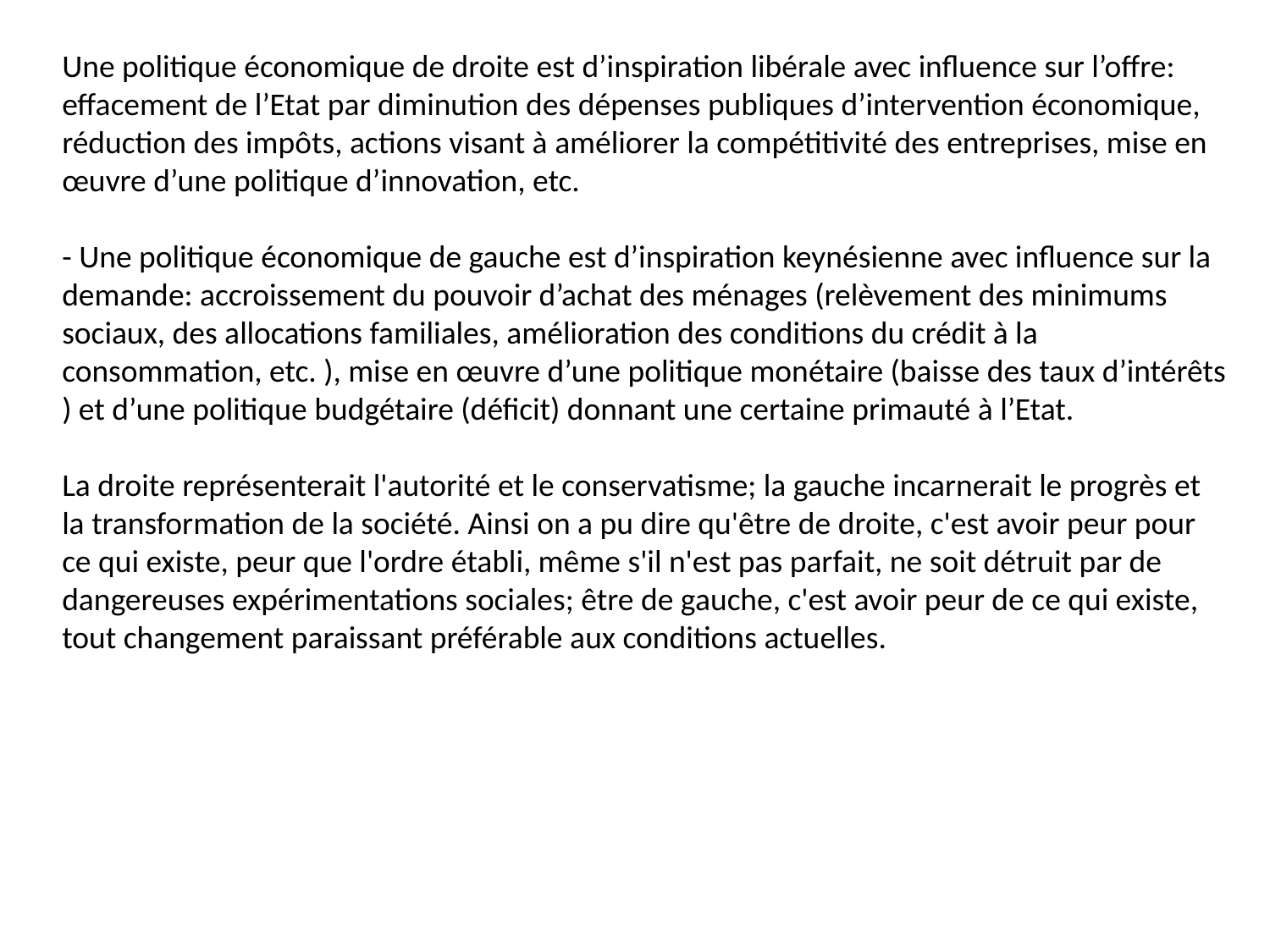

Une politique économique de droite est d’inspiration libérale avec influence sur l’offre: effacement de l’Etat par diminution des dépenses publiques d’intervention économique, réduction des impôts, actions visant à améliorer la compétitivité des entreprises, mise en œuvre d’une politique d’innovation, etc.
- Une politique économique de gauche est d’inspiration keynésienne avec influence sur la demande: accroissement du pouvoir d’achat des ménages (relèvement des minimums sociaux, des allocations familiales, amélioration des conditions du crédit à la consommation, etc. ), mise en œuvre d’une politique monétaire (baisse des taux d’intérêts ) et d’une politique budgétaire (déficit) donnant une certaine primauté à l’Etat.
La droite représenterait l'autorité et le conservatisme; la gauche incarnerait le progrès et la transformation de la société. Ainsi on a pu dire qu'être de droite, c'est avoir peur pour ce qui existe, peur que l'ordre établi, même s'il n'est pas parfait, ne soit détruit par de dangereuses expérimentations sociales; être de gauche, c'est avoir peur de ce qui existe, tout changement paraissant préférable aux conditions actuelles.